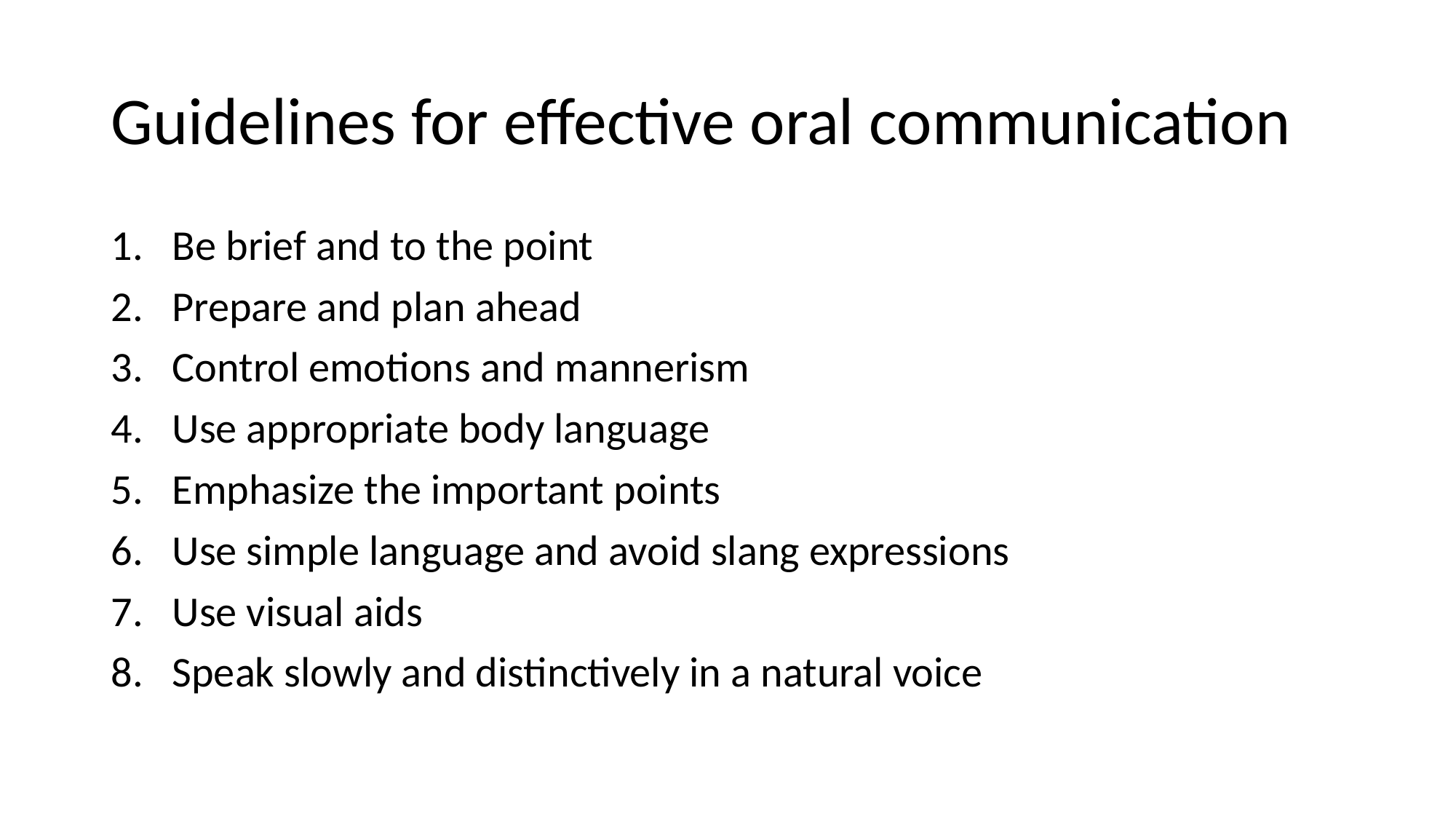

# Guidelines for effective oral communication
Be brief and to the point
Prepare and plan ahead
Control emotions and mannerism
Use appropriate body language
Emphasize the important points
Use simple language and avoid slang expressions
Use visual aids
Speak slowly and distinctively in a natural voice